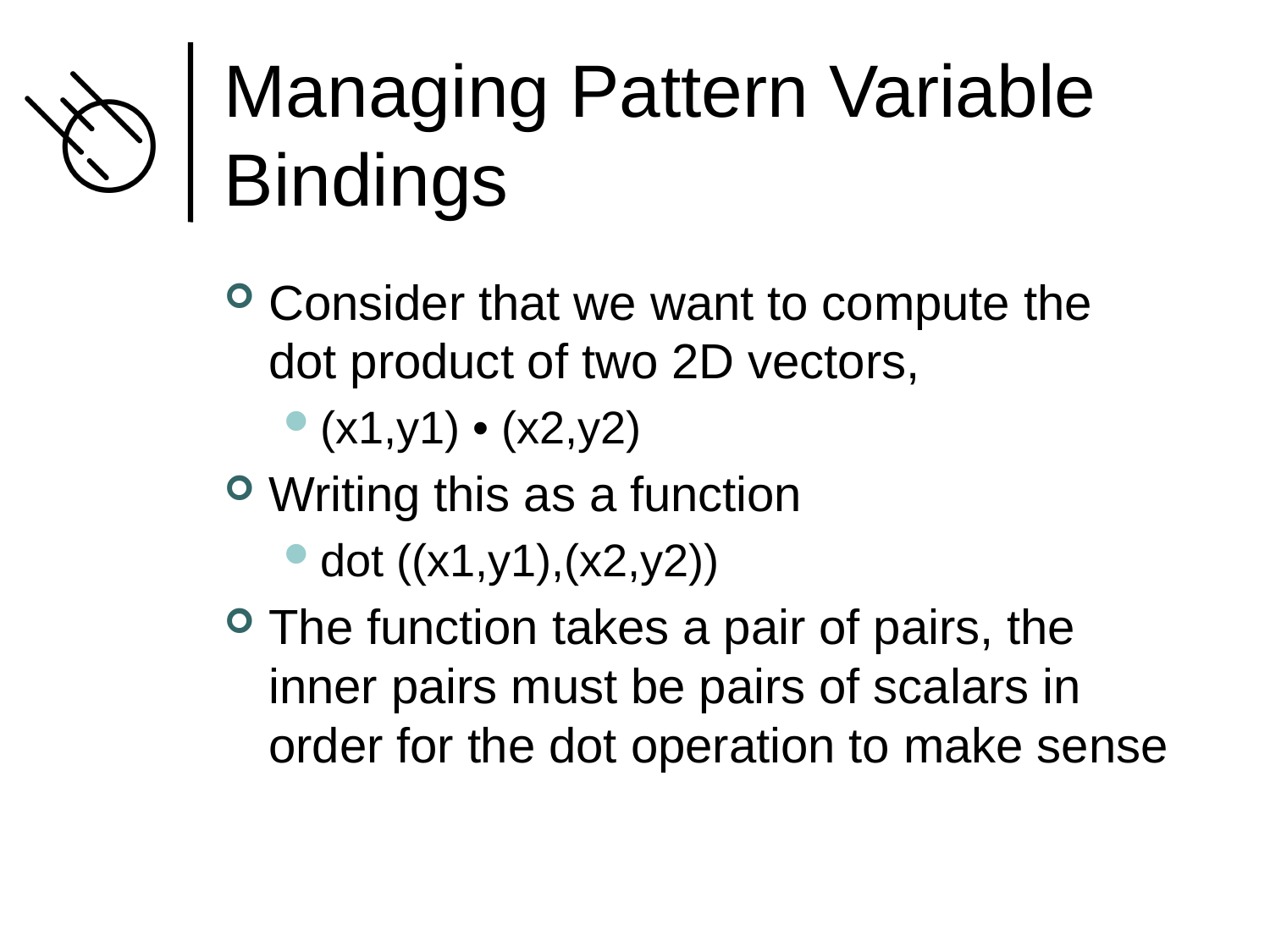

# Managing Pattern Variable Bindings
Consider that we want to compute the dot product of two 2D vectors,
(x1,y1) • (x2,y2)
Writing this as a function
dot ((x1,y1),(x2,y2))
The function takes a pair of pairs, the inner pairs must be pairs of scalars in order for the dot operation to make sense